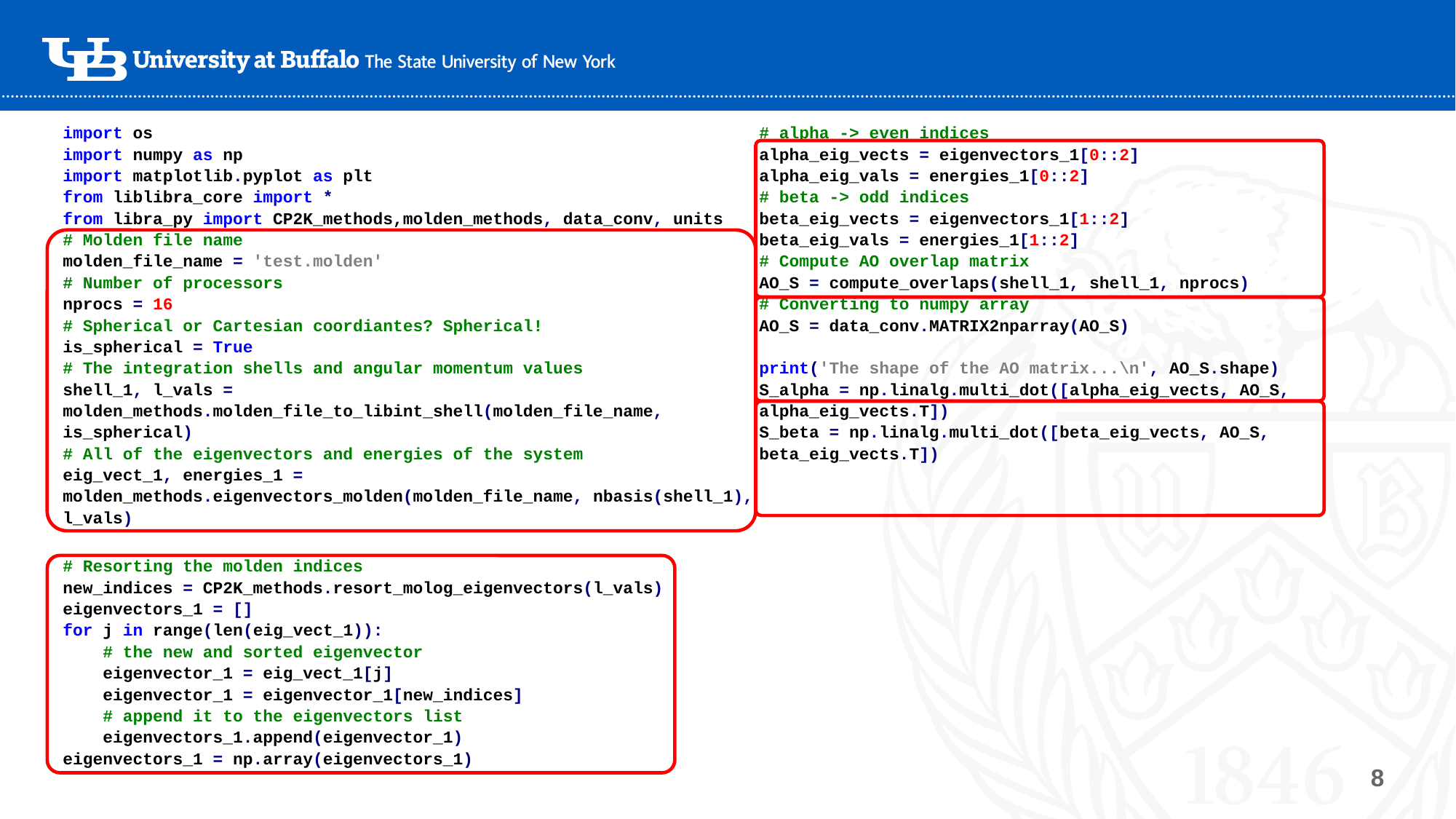

import os
import numpy as np
import matplotlib.pyplot as plt
from liblibra_core import *
from libra_py import CP2K_methods,molden_methods, data_conv, units
# Molden file name
molden_file_name = 'test.molden'
# Number of processors
nprocs = 16
# Spherical or Cartesian coordiantes? Spherical!
is_spherical = True
# The integration shells and angular momentum values
shell_1, l_vals = molden_methods.molden_file_to_libint_shell(molden_file_name, is_spherical)
# All of the eigenvectors and energies of the system
eig_vect_1, energies_1 = molden_methods.eigenvectors_molden(molden_file_name, nbasis(shell_1), l_vals)

# Resorting the molden indices
new_indices = CP2K_methods.resort_molog_eigenvectors(l_vals)
eigenvectors_1 = []
for j in range(len(eig_vect_1)):
    # the new and sorted eigenvector
    eigenvector_1 = eig_vect_1[j]
    eigenvector_1 = eigenvector_1[new_indices]
    # append it to the eigenvectors list
    eigenvectors_1.append(eigenvector_1)
eigenvectors_1 = np.array(eigenvectors_1)

# Alpha and Beta spin eigenvectors
# alpha -> even indices
alpha_eig_vects = eigenvectors_1[0::2]
alpha_eig_vals = energies_1[0::2]
# beta -> odd indices
beta_eig_vects = eigenvectors_1[1::2]
beta_eig_vals = energies_1[1::2]
# Compute AO overlap matrix
AO_S = compute_overlaps(shell_1, shell_1, nprocs)
# Converting to numpy array
AO_S = data_conv.MATRIX2nparray(AO_S)

print('The shape of the AO matrix...\n', AO_S.shape)
S_alpha = np.linalg.multi_dot([alpha_eig_vects, AO_S, alpha_eig_vects.T])
S_beta = np.linalg.multi_dot([beta_eig_vects, AO_S, beta_eig_vects.T])

8